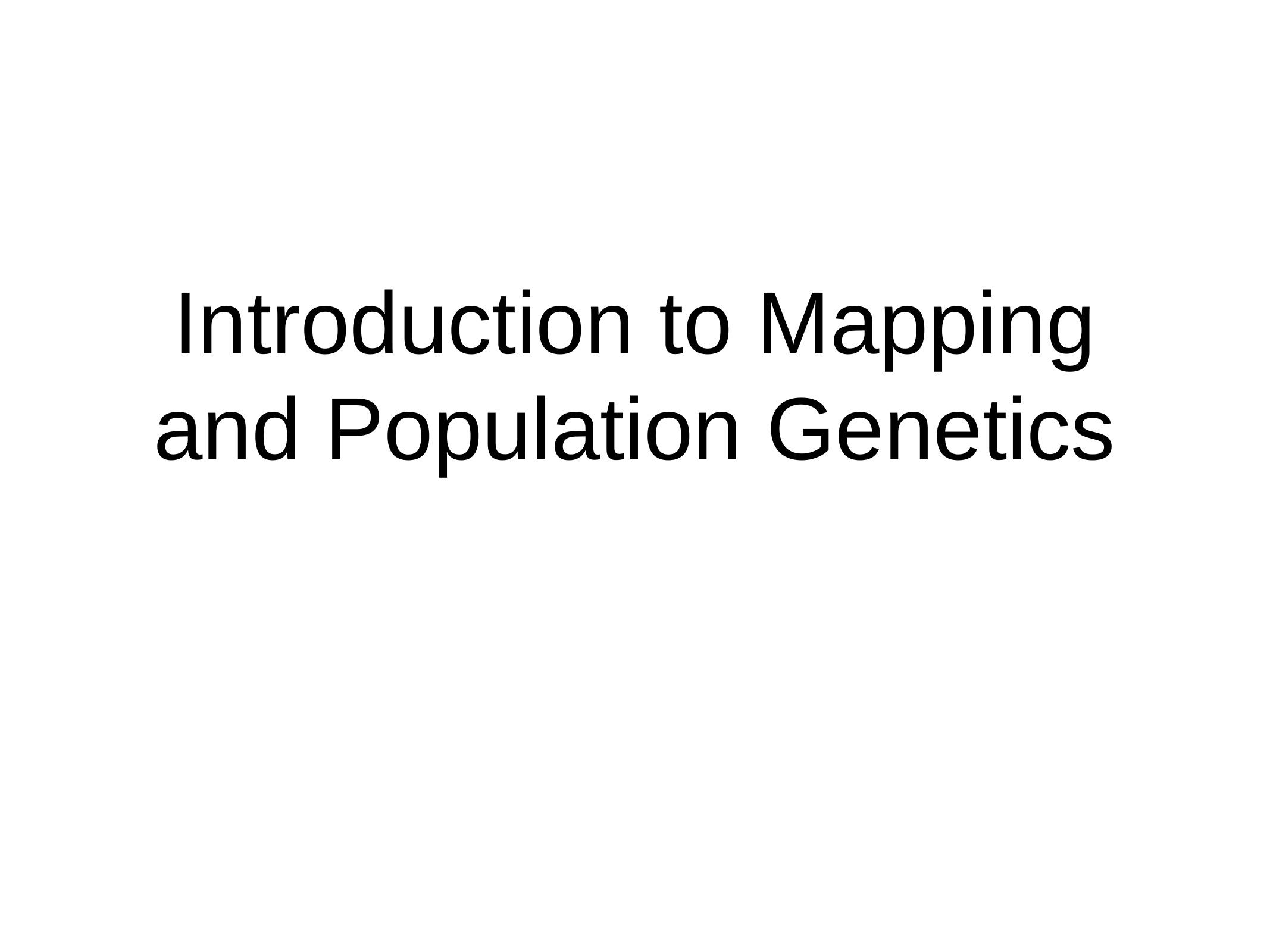

# Introduction to Mapping and Population Genetics